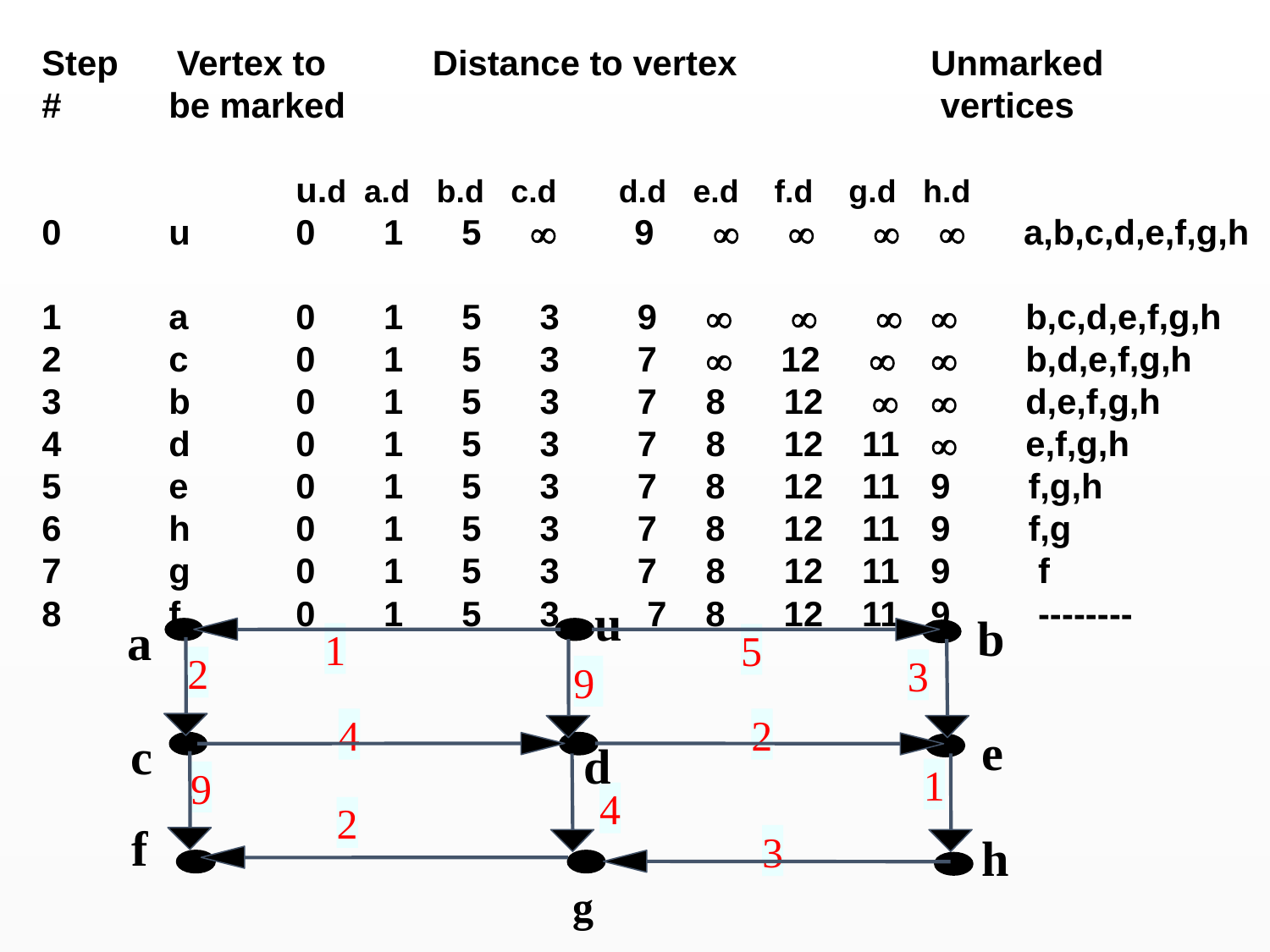

Step      Vertex to	 Distance to vertex		Unmarked
# 	be marked					 vertices

		u.d  a.d   b.d   c.d       d.d   e.d    f.d    g.d   h.d
0	u	0       1	    5     ∞        9      ∞     ∞      ∞    ∞      a,b,c,d,e,f,g,h
1	a	0       1	    5      3        9     ∞      ∞      ∞	∞       b,c,d,e,f,g,h
2	c	0       1	    5      3        7     ∞     12     ∞	∞       b,d,e,f,g,h
3	b	0       1	    5      3        7     8      12     ∞	∞       d,e,f,g,h
4	d	0       1	    5      3        7     8      12    11	∞       e,f,g,h
5	e	0       1      5      3        7     8      12    11	9        f,g,h
6	h	0       1      5      3        7     8      12    11	9        f,g
7	g	0       1	    5      3        7     8      12    11	9         f
8	f	0       1      5      3         7    8      12    11	9         --------
u
b
a

1
5

2
3
9
4
2
e
c

d

1
9
4
2
f
3
h

g